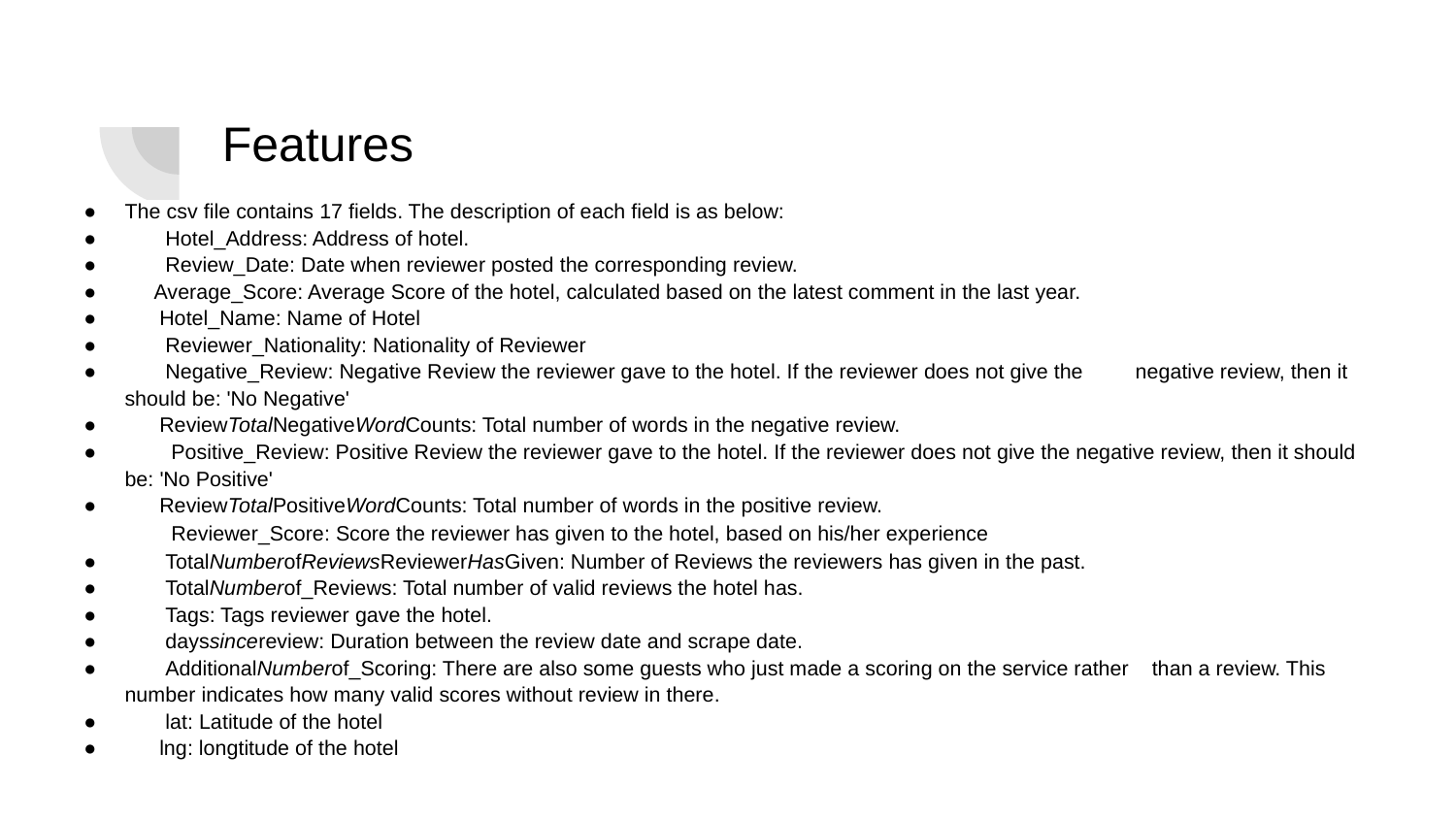

# Features
The csv file contains 17 fields. The description of each field is as below:
       Hotel_Address: Address of hotel.
       Review_Date: Date when reviewer posted the corresponding review.
     Average_Score: Average Score of the hotel, calculated based on the latest comment in the last year.
      Hotel_Name: Name of Hotel
       Reviewer_Nationality: Nationality of Reviewer
       Negative_Review: Negative Review the reviewer gave to the hotel. If the reviewer does not give the         negative review, then it should be: 'No Negative'
      ReviewTotalNegativeWordCounts: Total number of words in the negative review.
        Positive_Review: Positive Review the reviewer gave to the hotel. If the reviewer does not give the negative review, then it should be: 'No Positive'
      ReviewTotalPositiveWordCounts: Total number of words in the positive review.
        Reviewer_Score: Score the reviewer has given to the hotel, based on his/her experience
       TotalNumberofReviewsReviewerHasGiven: Number of Reviews the reviewers has given in the past.
       TotalNumberof_Reviews: Total number of valid reviews the hotel has.
       Tags: Tags reviewer gave the hotel.
       dayssincereview: Duration between the review date and scrape date.
       AdditionalNumberof_Scoring: There are also some guests who just made a scoring on the service rather    than a review. This number indicates how many valid scores without review in there.
       lat: Latitude of the hotel
      lng: longtitude of the hotel